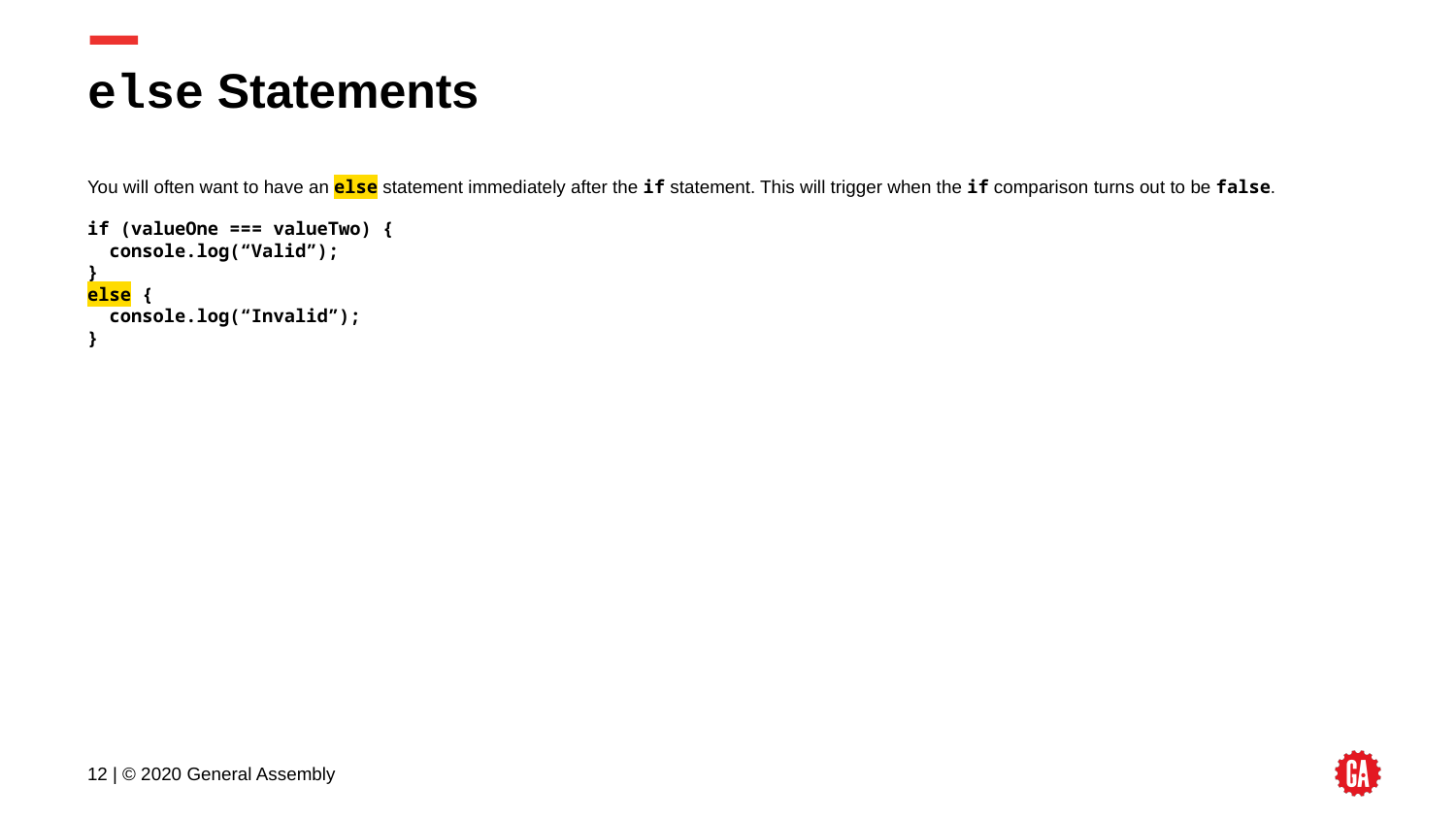

# else Statements
You will often want to have an else statement immediately after the if statement. This will trigger when the if comparison turns out to be false.
if (valueOne === valueTwo) {
  console.log(“Valid”);
}
else {
  console.log(“Invalid”);
}

12 | © 2020 General Assembly